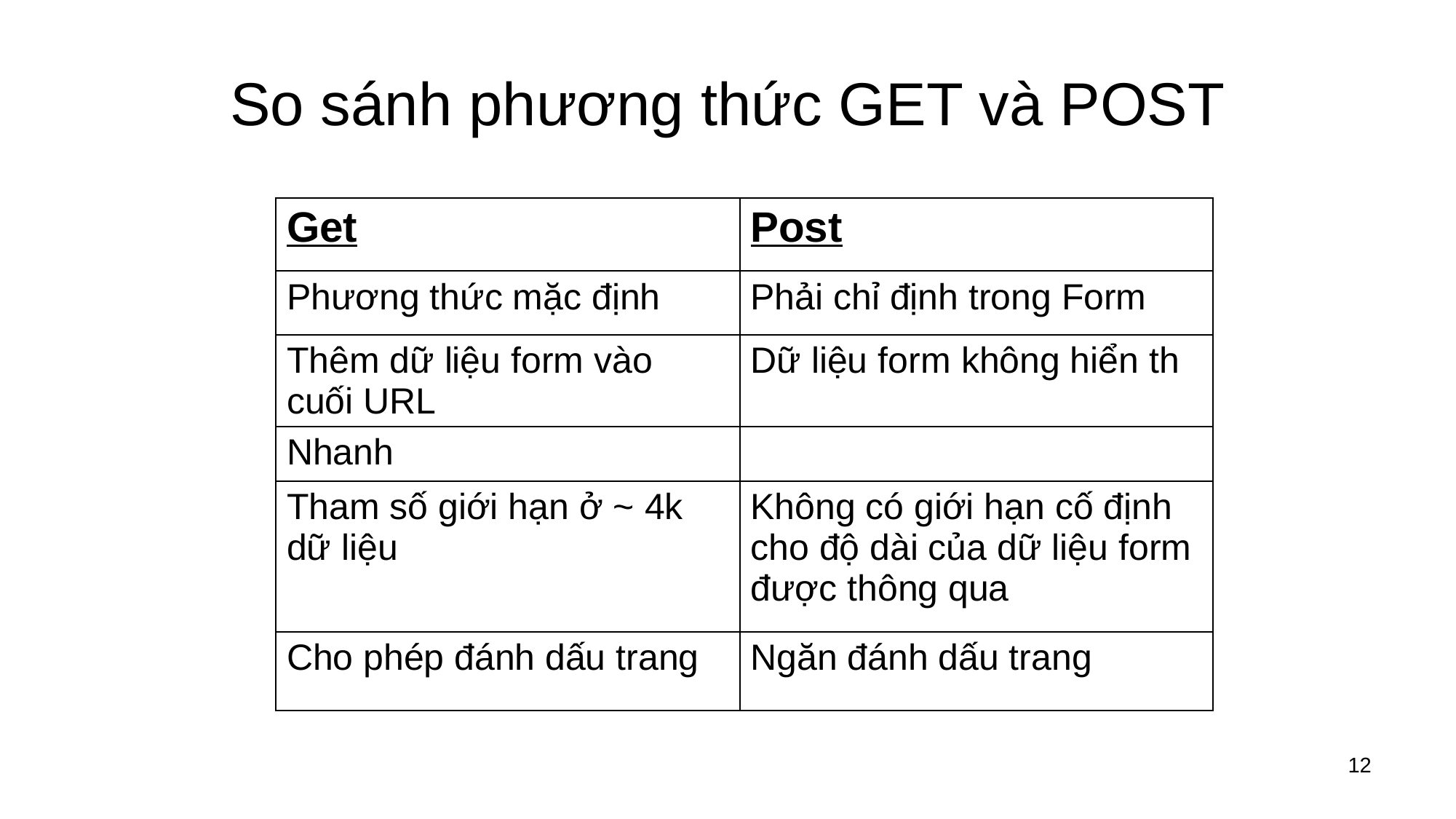

# So sánh phương thức GET và POST
| Get | Post |
| --- | --- |
| Phương thức mặc định | Phải chỉ định trong Form |
| Thêm dữ liệu form vào cuối URL | Dữ liệu form không hiển th |
| Nhanh |  |
| Tham số giới hạn ở ~ 4k dữ liệu | Không có giới hạn cố định cho độ dài của dữ liệu form được thông qua |
| Cho phép đánh dấu trang | Ngăn đánh dấu trang |
12